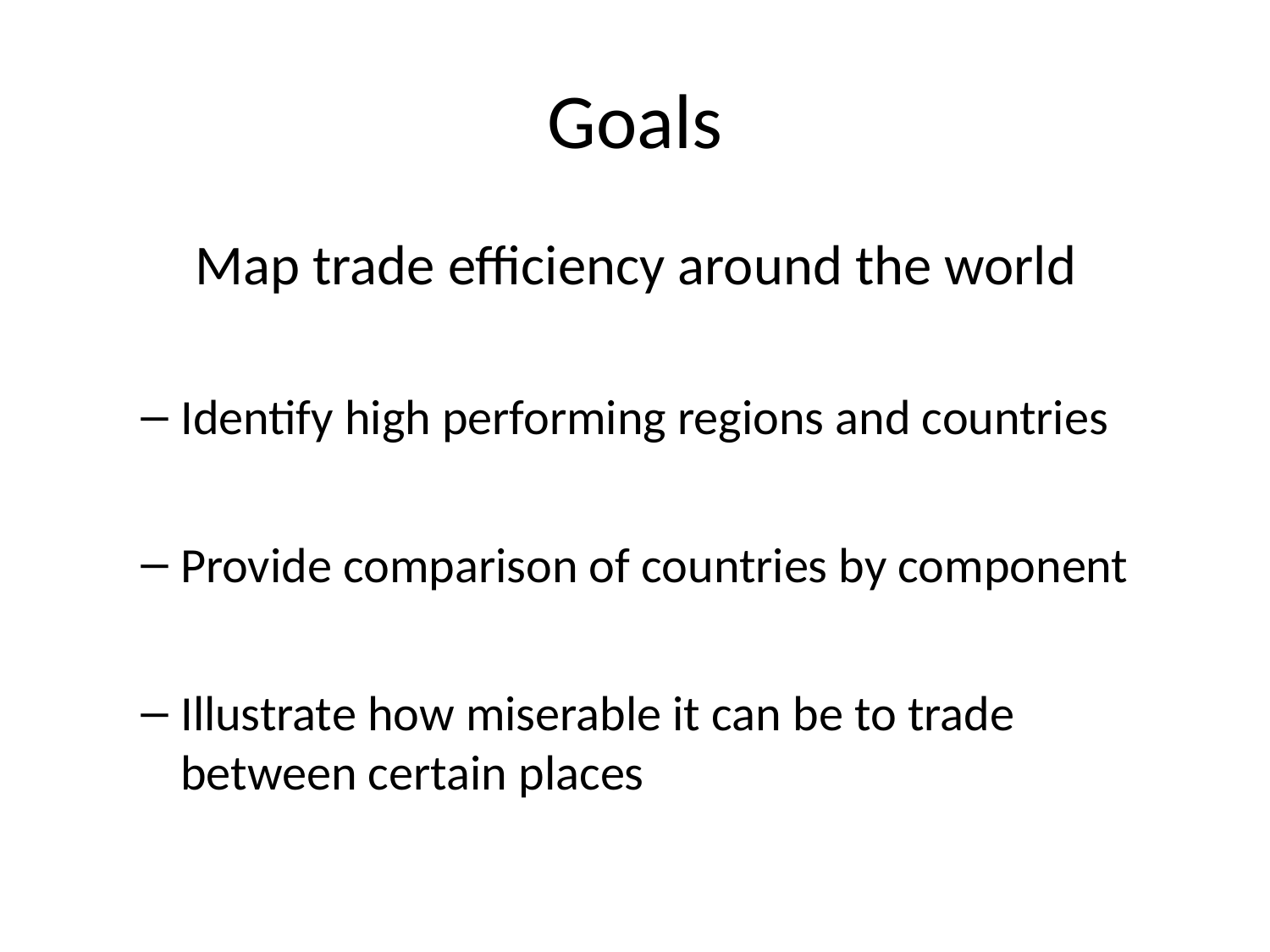

# Goals
Map trade efficiency around the world

Identify high performing regions and countries

Provide comparison of countries by component

Illustrate how miserable it can be to trade between certain places